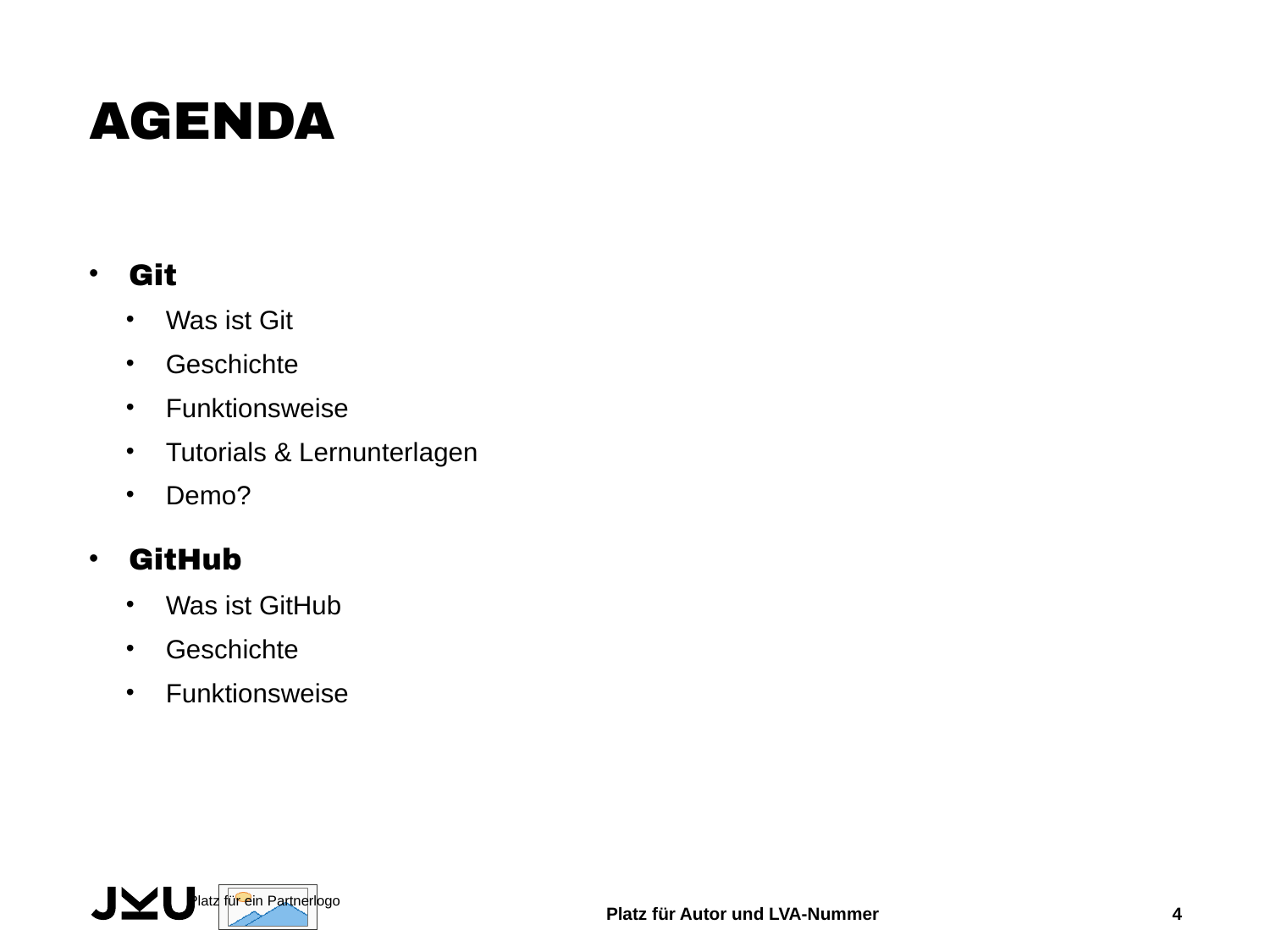

# Agenda
Git
Was ist Git
Geschichte
Funktionsweise
Tutorials & Lernunterlagen
Demo?
GitHub
Was ist GitHub
Geschichte
Funktionsweise

Platz für Autor und LVA-Nummer
4